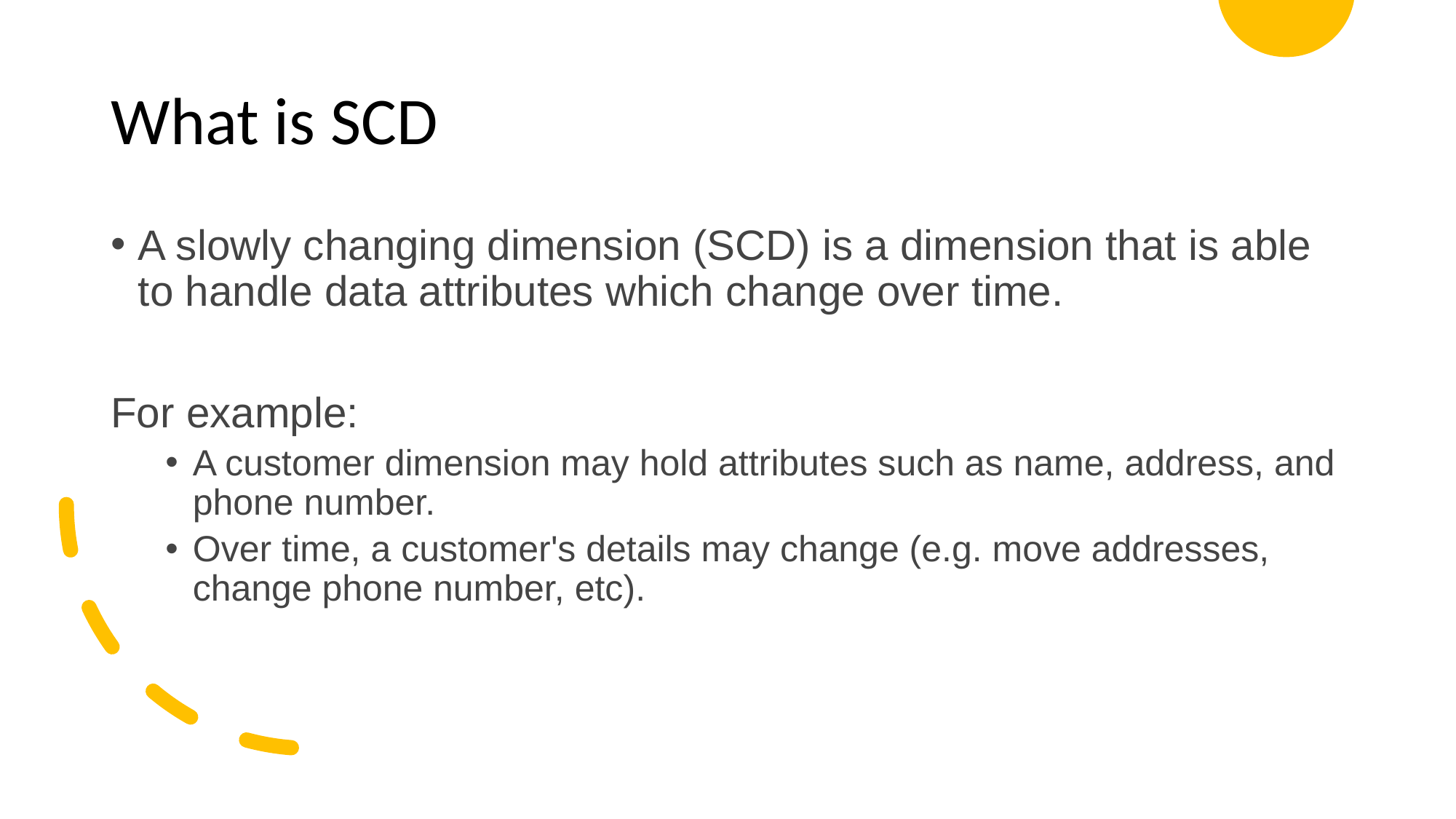

# What is SCD
A slowly changing dimension (SCD) is a dimension that is able to handle data attributes which change over time.

For example:
A customer dimension may hold attributes such as name, address, and phone number.
Over time, a customer's details may change (e.g. move addresses, change phone number, etc).